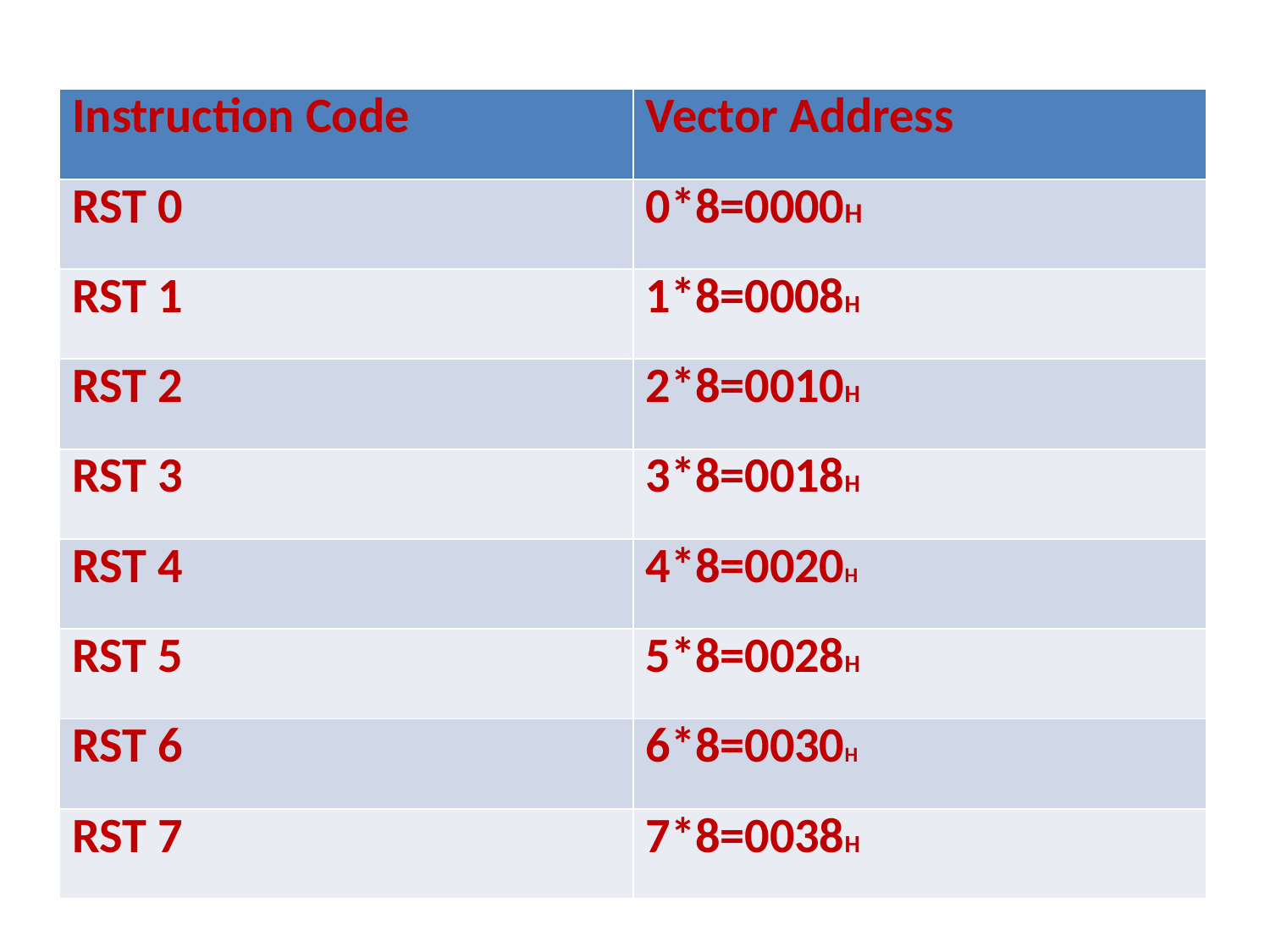

| Instruction Code | Vector Address |
| --- | --- |
| RST 0 | 0\*8=0000H |
| RST 1 | 1\*8=0008H |
| RST 2 | 2\*8=0010H |
| RST 3 | 3\*8=0018H |
| RST 4 | 4\*8=0020H |
| RST 5 | 5\*8=0028H |
| RST 6 | 6\*8=0030H |
| RST 7 | 7\*8=0038H |